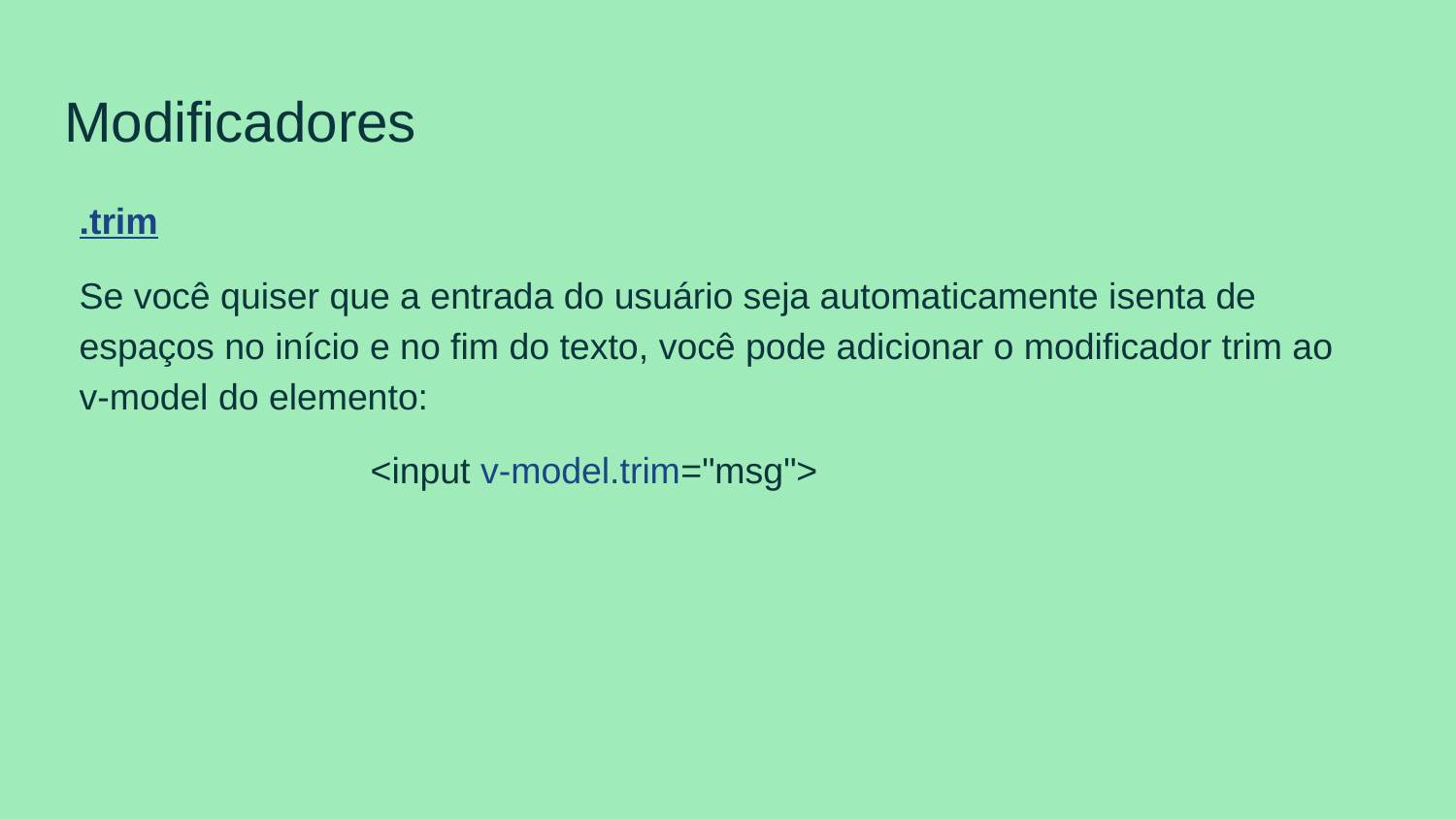

# Modificadores
.trim
Se você quiser que a entrada do usuário seja automaticamente isenta de espaços no início e no fim do texto, você pode adicionar o modificador trim ao v-model do elemento:
<input v-model.trim="msg">